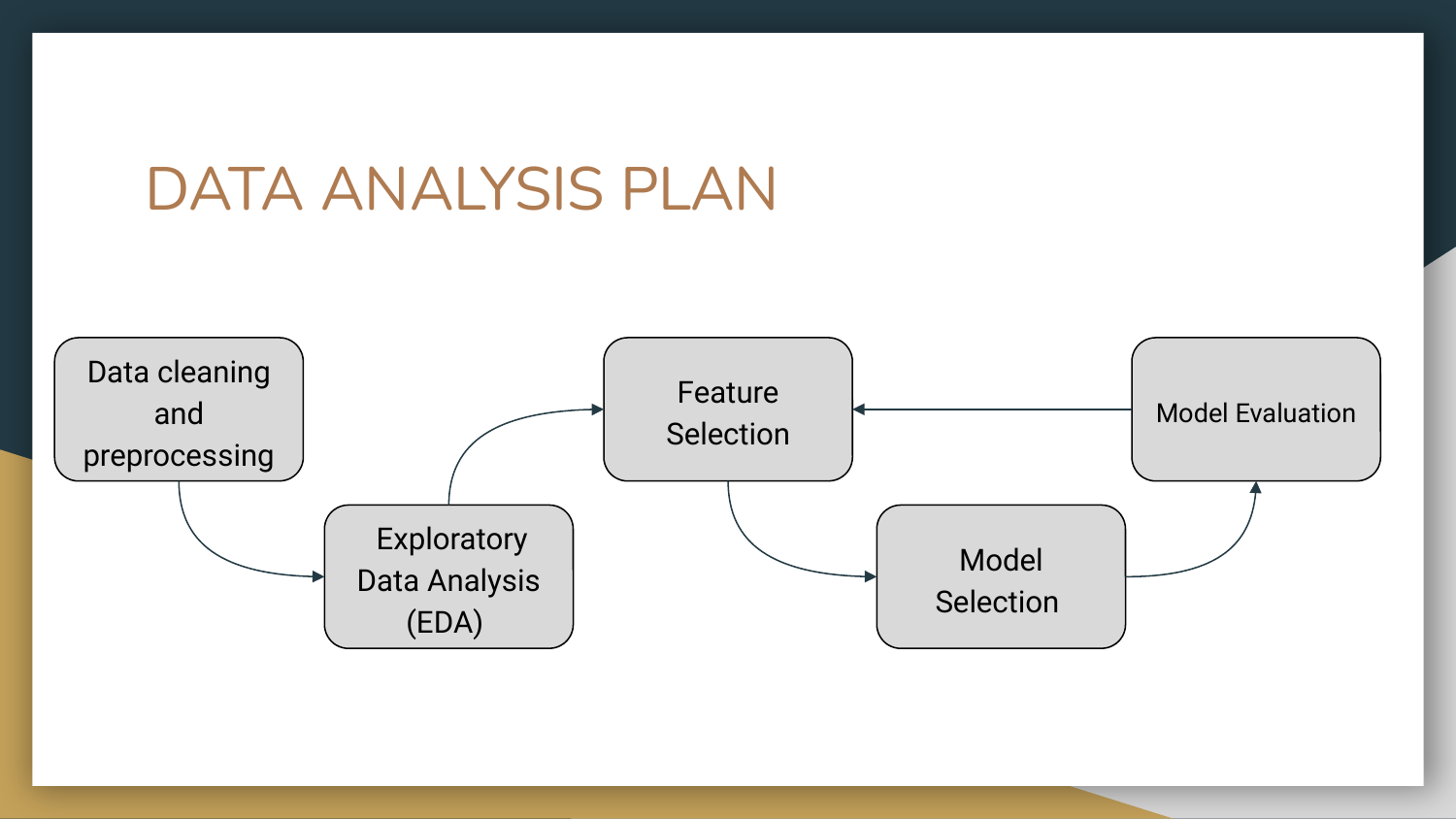

# DATA ANALYSIS PLAN

Data cleaning and preprocessing
Feature Selection
Model Evaluation
 Exploratory Data Analysis (EDA)
Model Selection